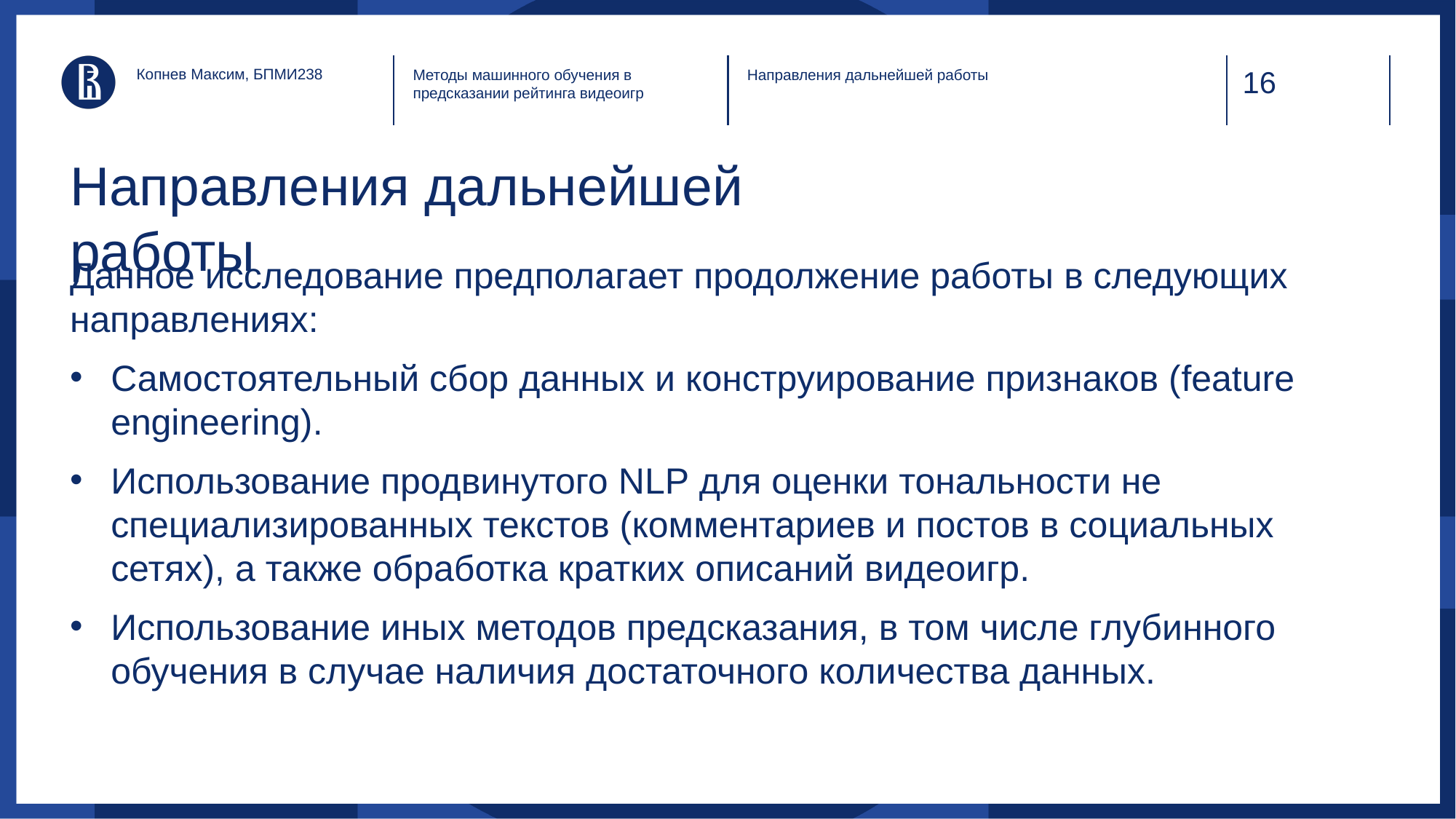

Копнев Максим, БПМИ238
Методы машинного обучения в предсказании рейтинга видеоигр

Направления дальнейшей работы
# Направления дальнейшей работы

Данное исследование предполагает продолжение работы в следующих направлениях:
Самостоятельный сбор данных и конструирование признаков (feature engineering).
Использование продвинутого NLP для оценки тональности не специализированных текстов (комментариев и постов в социальных сетях), а также обработка кратких описаний видеоигр.
Использование иных методов предсказания, в том числе глубинного обучения в случае наличия достаточного количества данных.